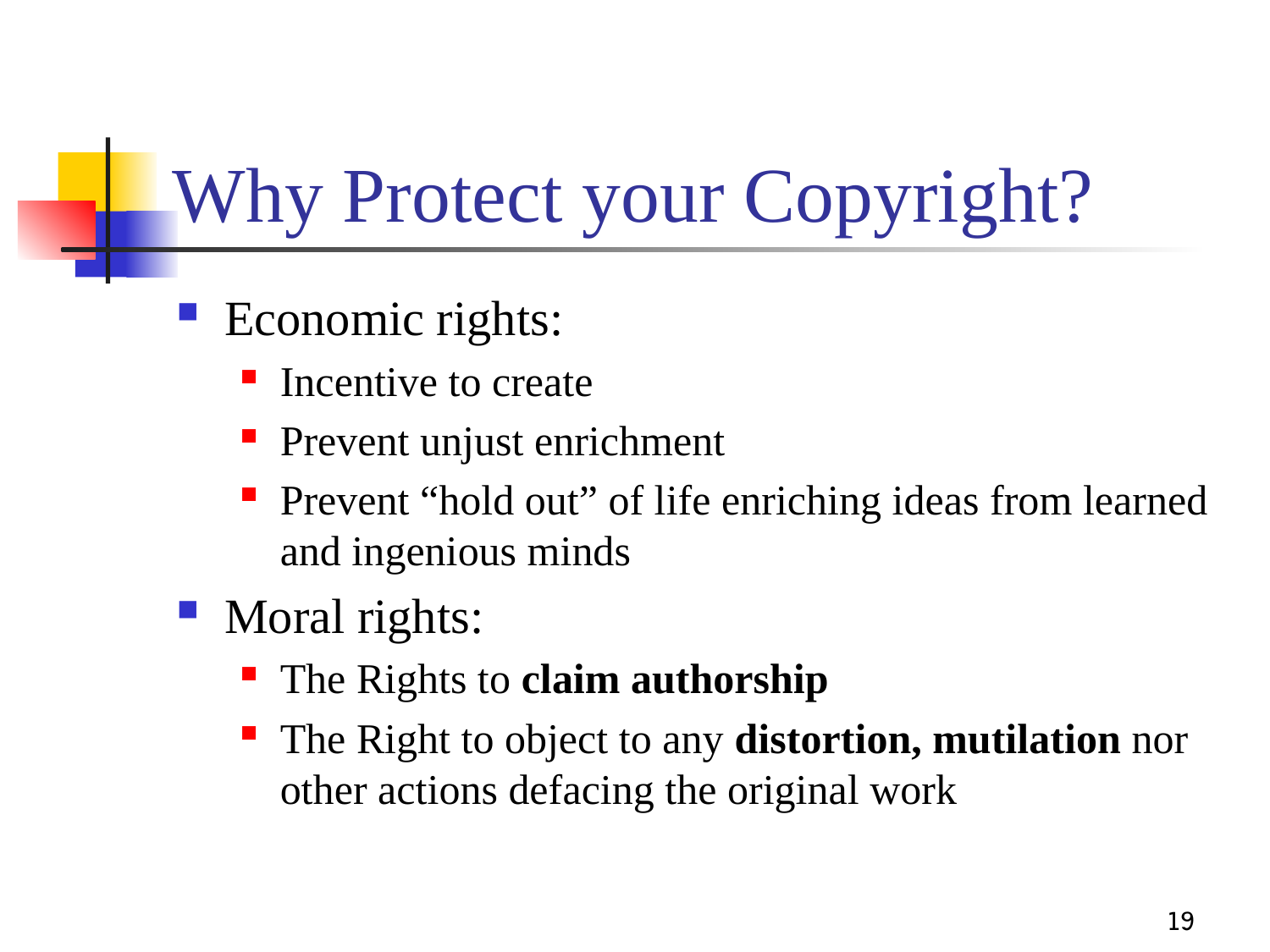

Why Protect your Copyright?
Economic rights:
Incentive to create
Prevent unjust enrichment
Prevent “hold out” of life enriching ideas from learned and ingenious minds
Moral rights:
The Rights to claim authorship
The Right to object to any distortion, mutilation nor other actions defacing the original work
19